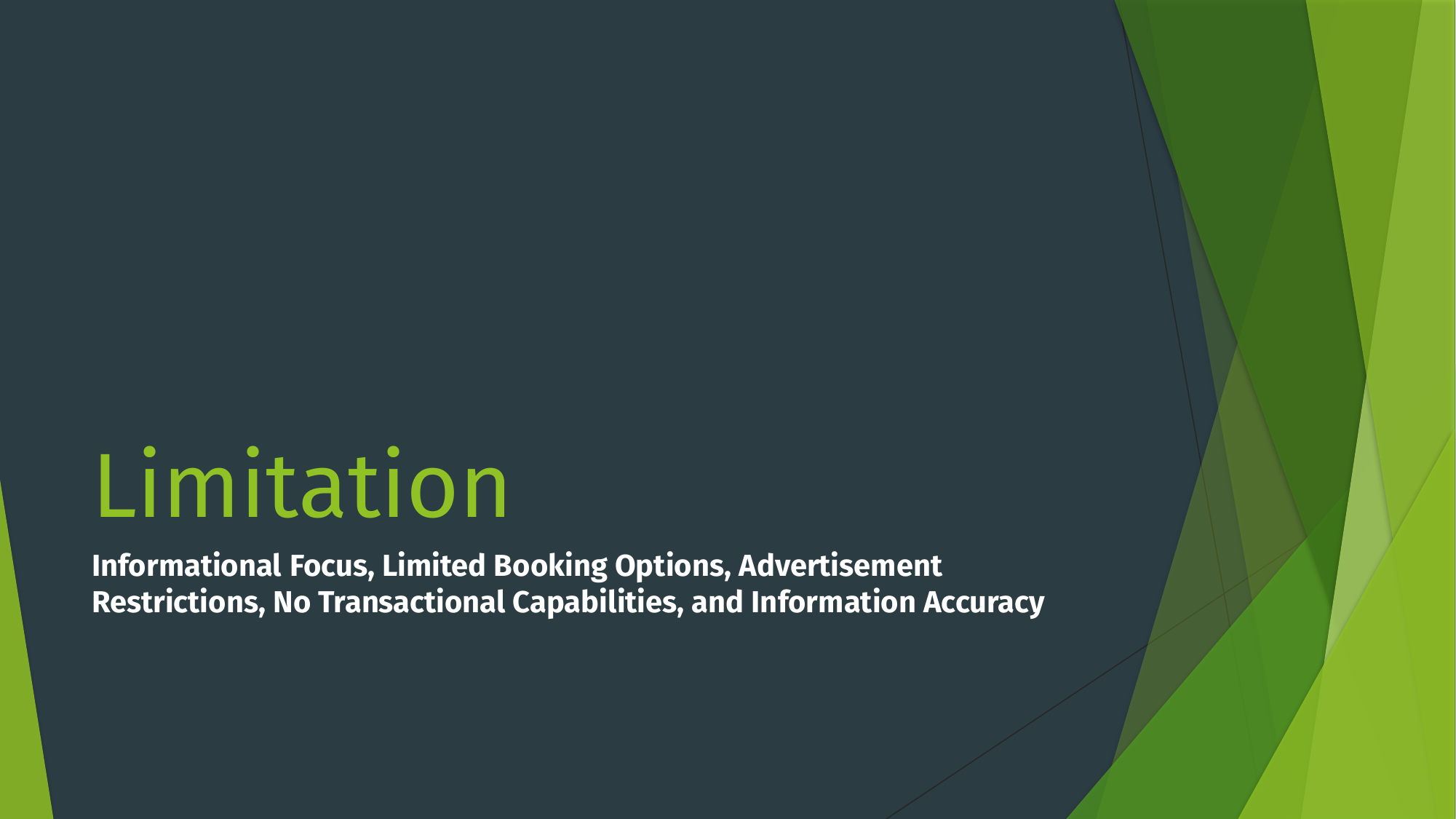

# Limitation
Informational Focus, Limited Booking Options, Advertisement Restrictions, No Transactional Capabilities, and Information Accuracy